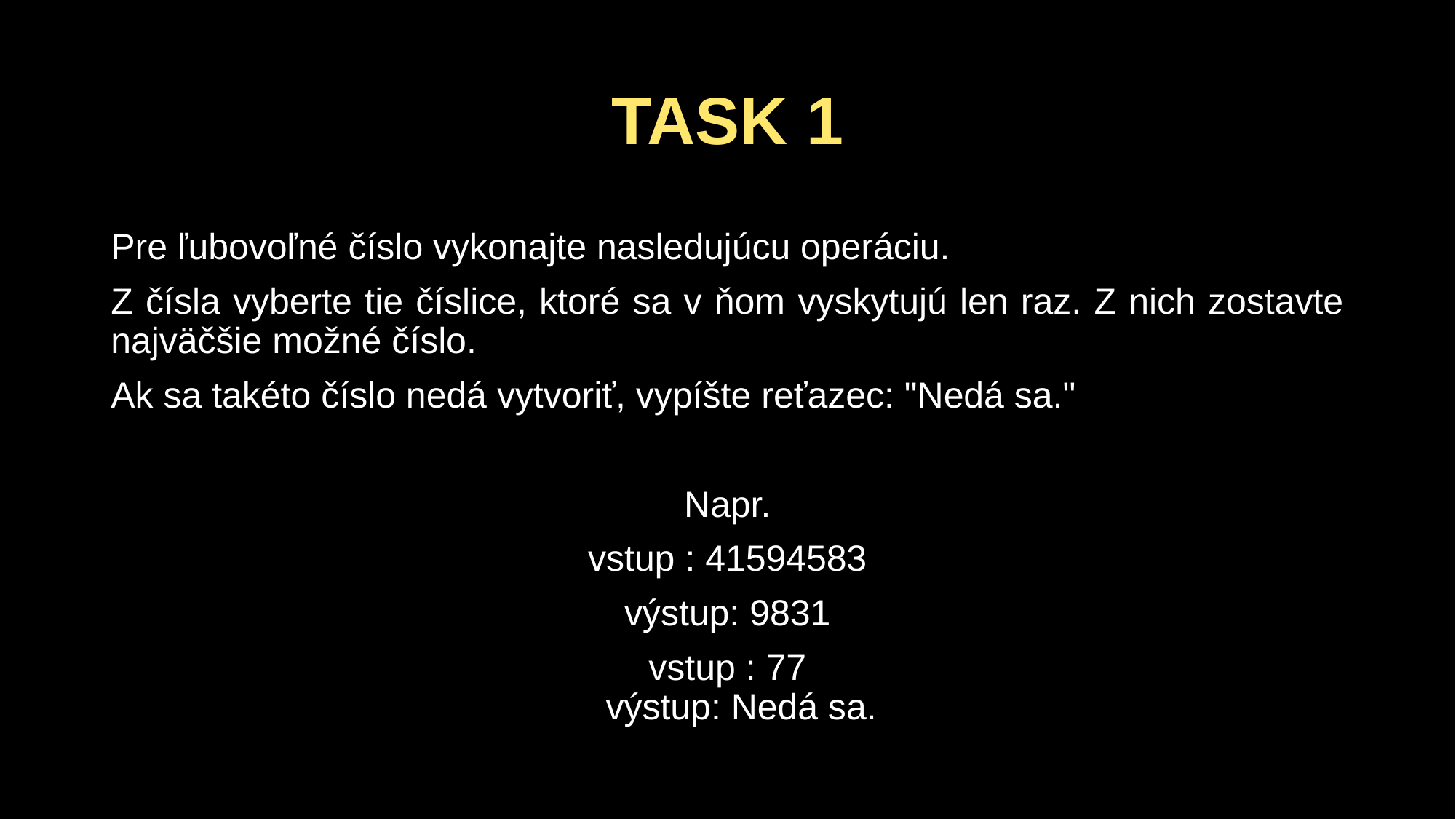

# TASK 1
Pre ľubovoľné číslo vykonajte nasledujúcu operáciu.
Z čísla vyberte tie číslice, ktoré sa v ňom vyskytujú len raz. Z nich zostavte najväčšie možné číslo.
Ak sa takéto číslo nedá vytvoriť, vypíšte reťazec: "Nedá sa."

Napr.
vstup : 41594583
výstup: 9831
vstup : 77
výstup: Nedá sa.